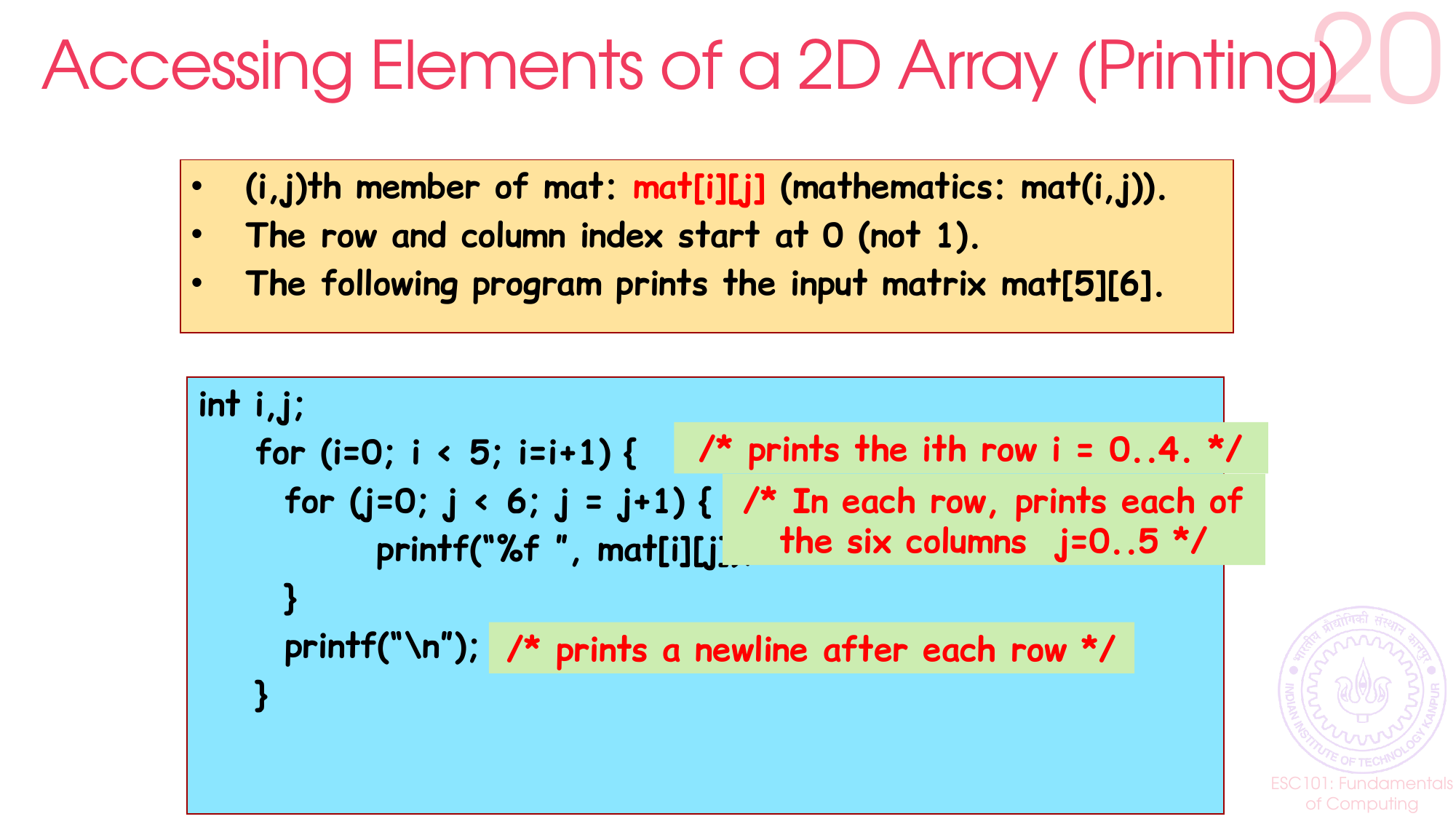

# Accessing Elements of a 2D Array (Printing)
20
(i,j)th member of mat: mat[i][j] (mathematics: mat(i,j)).
The row and column index start at 0 (not 1).
The following program prints the input matrix mat[5][6].

int i,j;
    for (i=0; i < 5; i=i+1) {
      for (j=0; j < 6; j = j+1) {
		  printf(“%f ”, mat[i][j]);
      }
      printf(“\n”);
    }

/* prints the ith row i = 0..4. */
/* In each row, prints each of the six columns  j=0..5 */
/* prints a newline after each row */